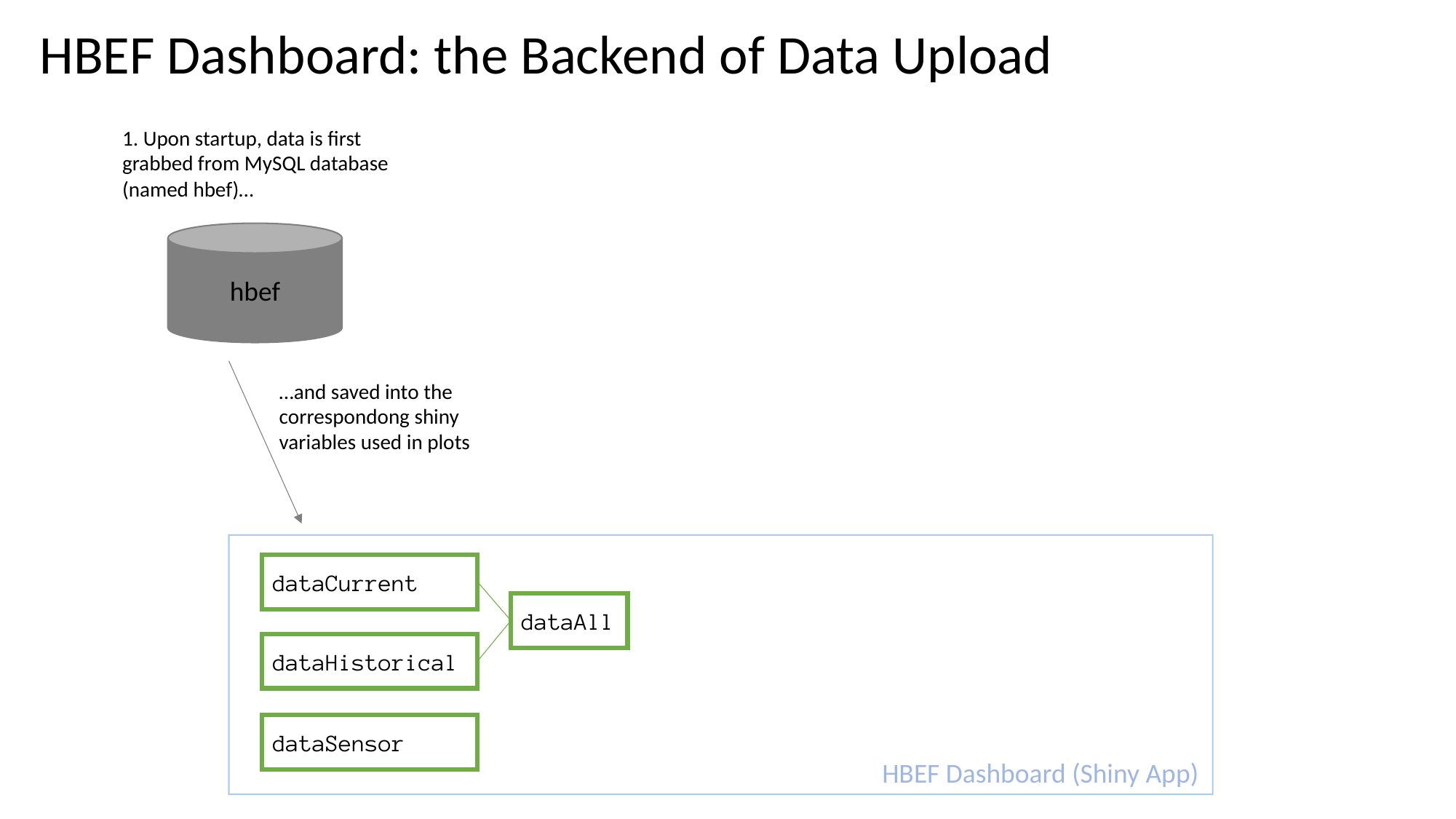

HBEF Dashboard: the Backend of Data Upload
1. Upon startup, data is first grabbed from MySQL database (named hbef)…
hbef
…and saved into the correspondong shiny variables used in plots

dataCurrent
dataAll
dataHistorical
dataSensor
HBEF Dashboard (Shiny App)